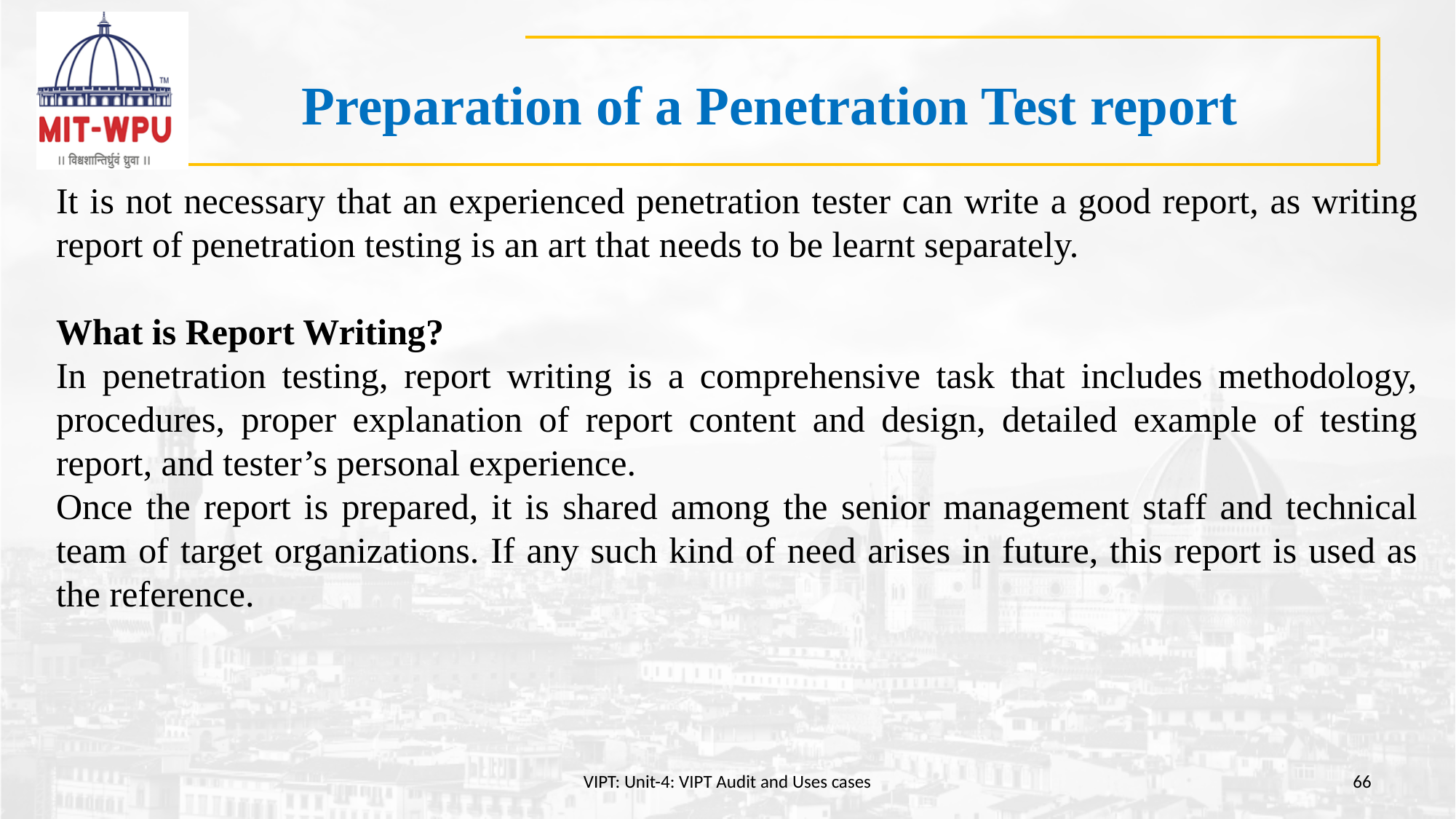

# Preparation of a Penetration Test report
It is not necessary that an experienced penetration tester can write a good report, as writing report of penetration testing is an art that needs to be learnt separately.

What is Report Writing?
In penetration testing, report writing is a comprehensive task that includes methodology, procedures, proper explanation of report content and design, detailed example of testing report, and tester’s personal experience.
Once the report is prepared, it is shared among the senior management staff and technical team of target organizations. If any such kind of need arises in future, this report is used as the reference.

VIPT: Unit-4: VIPT Audit and Uses cases
66